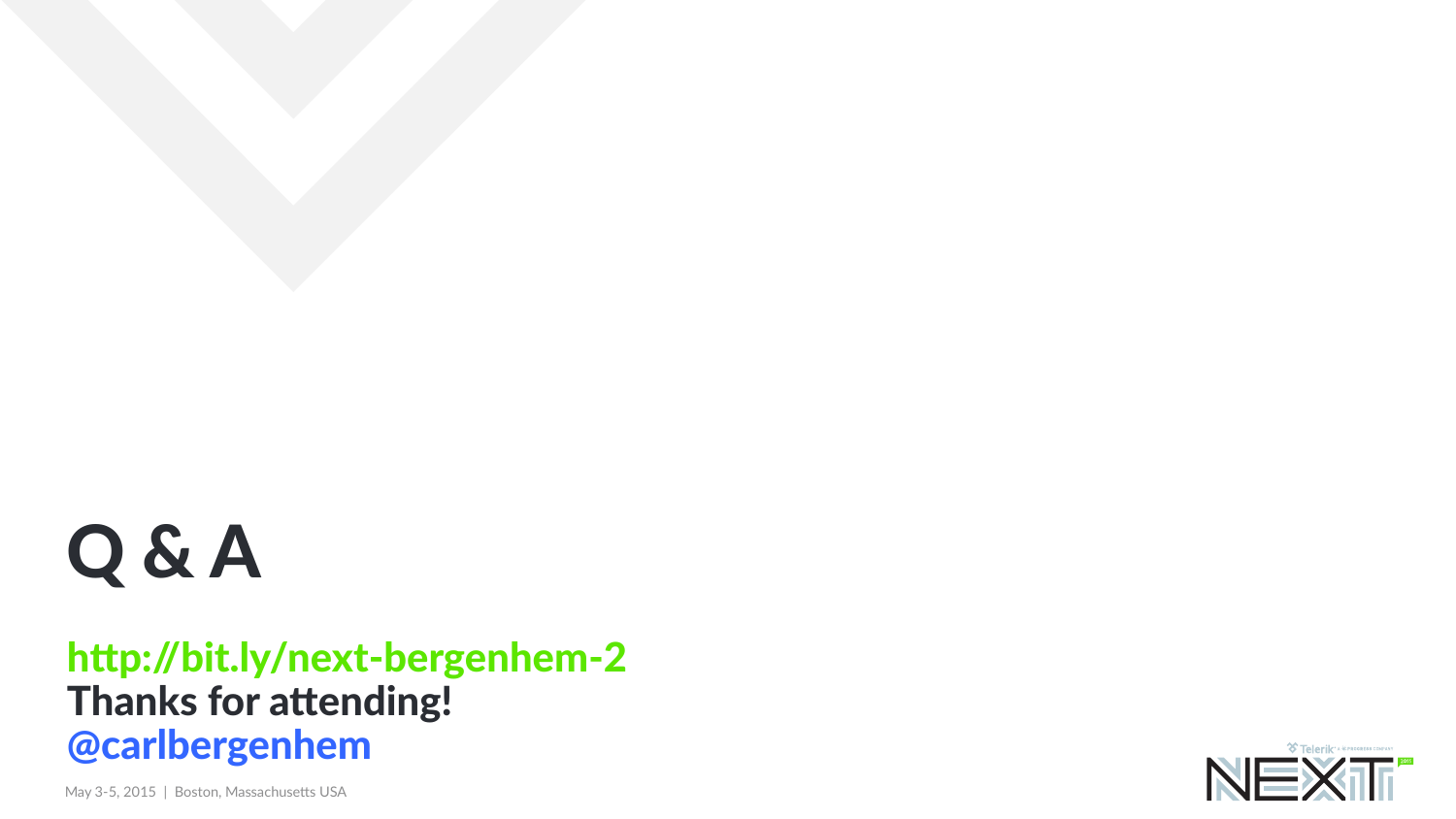

# Q & A
http://bit.ly/next-bergenhem-2
Thanks for attending!
@carlbergenhem